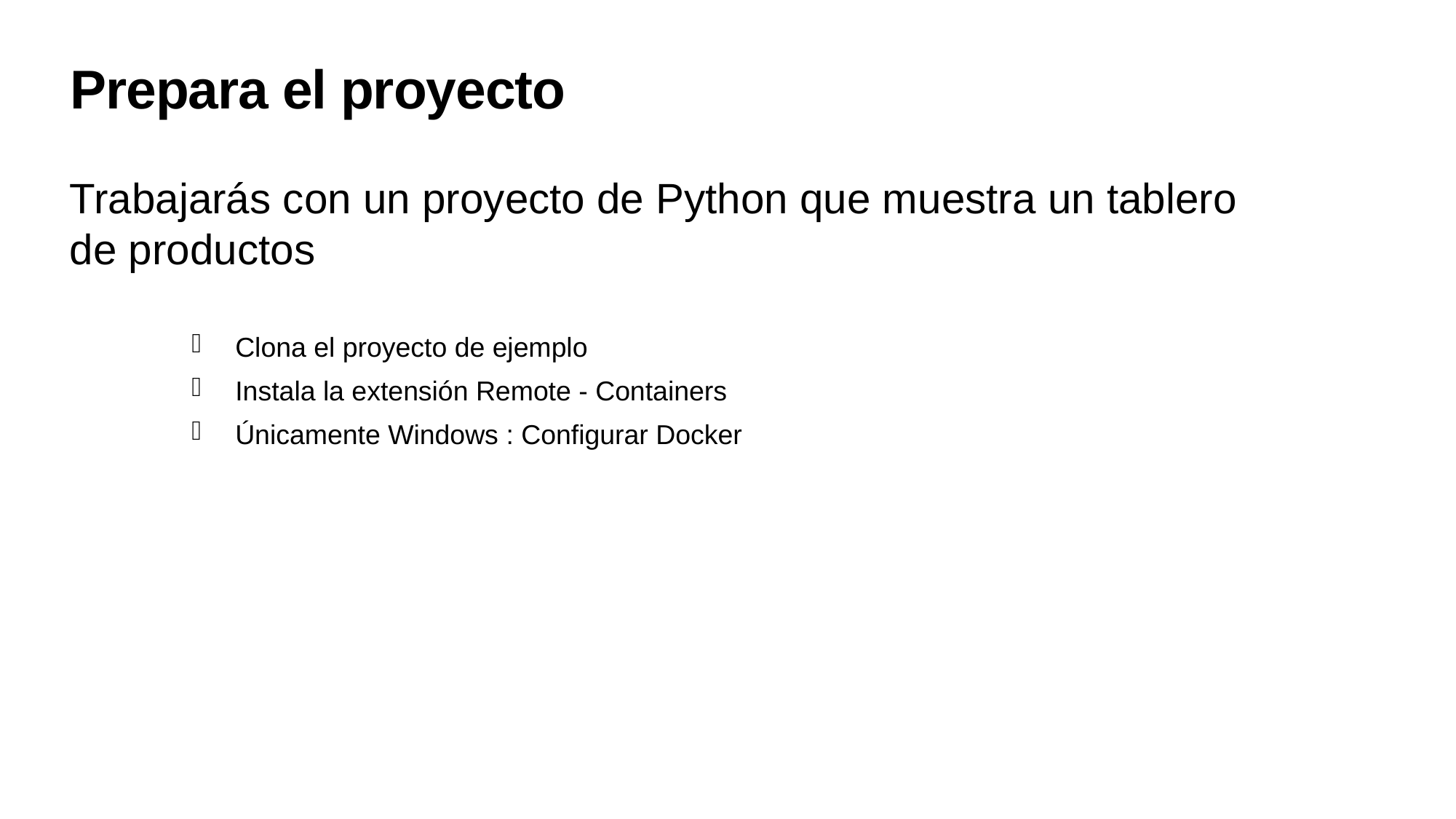

# Prepara el proyecto
Trabajarás con un proyecto de Python que muestra un tablero de productos

Clona el proyecto de ejemplo
Instala la extensión Remote - Containers
Únicamente Windows : Configurar Docker